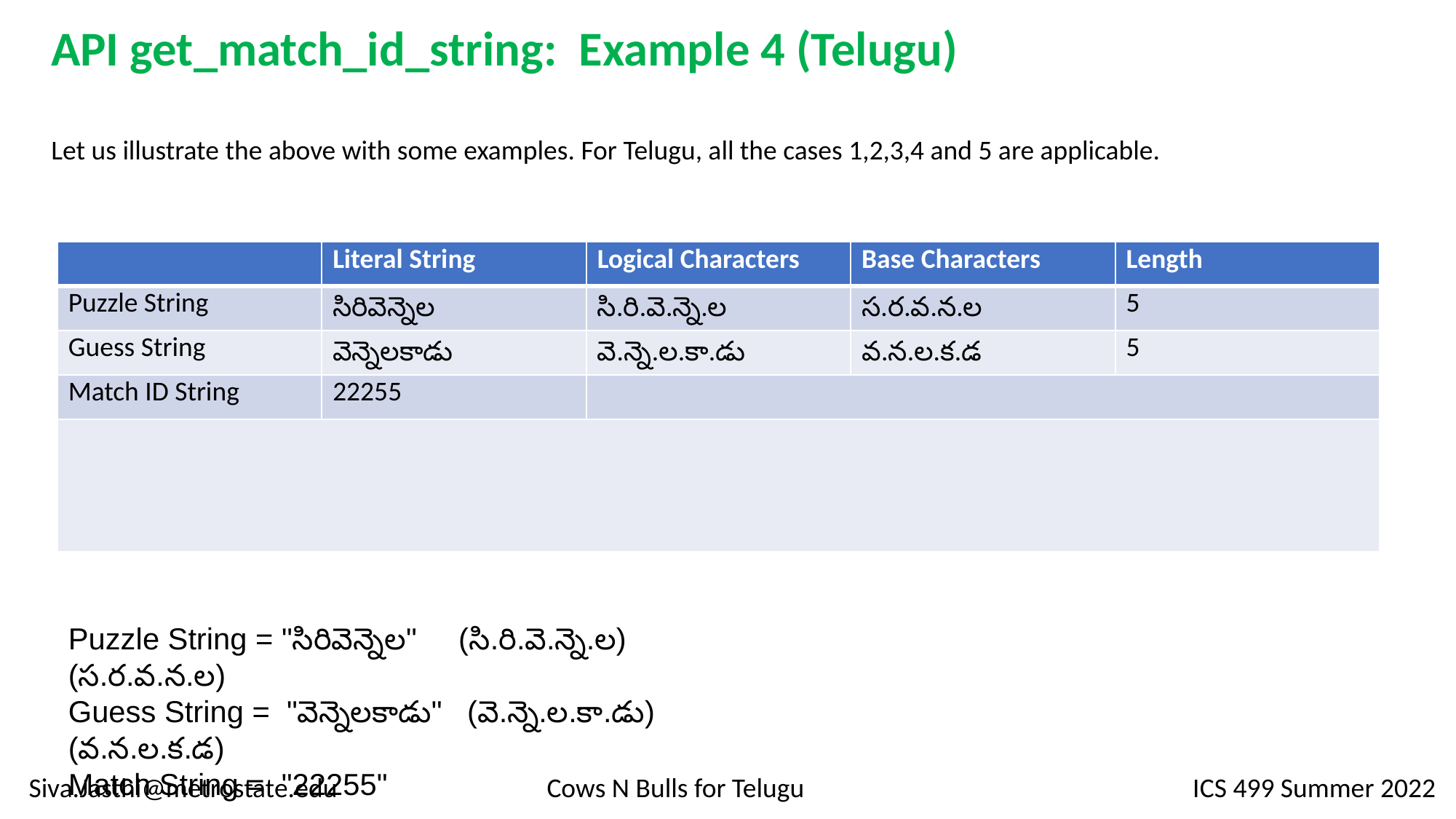

API get_match_id_string:  Example 4 (Telugu)
Let us illustrate the above with some examples. For Telugu, all the cases 1,2,3,4 and 5 are applicable.

|  | Literal String | Logical Characters | Base Characters | Length |
| --- | --- | --- | --- | --- |
| Puzzle String | సిరివెన్నెల | సి.రి.వె.న్నె.ల | స.ర.వ.న.ల | 5 |
| Guess String | వెన్నెలకాడు | వె.న్నె.ల.కా.డు | వ.న.ల.క.డ | 5 |
| Match ID String | 22255 |  |  |  |
|  |  |  |  |  |
Puzzle String = "సిరివెన్నెల"     (సి.రి.వె.న్నె.ల)       (స.ర.వ.న.ల)
Guess String =  "వెన్నెలకాడు"   (వె.న్నె.ల.కా.డు)      (వ.న.ల.క.డ)
Match String =  "22255"
Siva.Jasthi@metrostate.edu                                  Cows N Bulls for Telugu                                                               ICS 499 Summer 2022